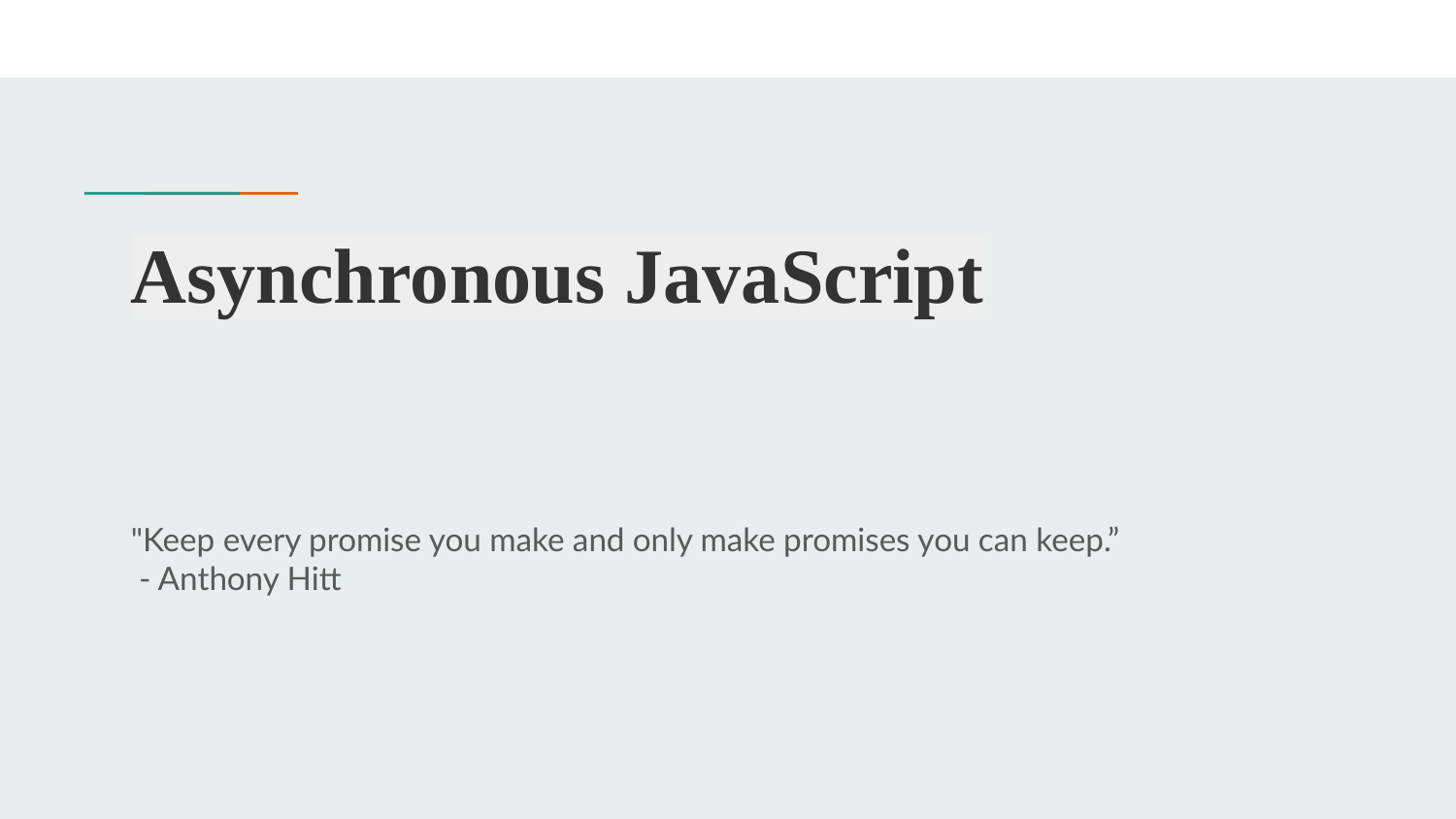

# Asynchronous JavaScript
"Keep every promise you make and only make promises you can keep.”
 - Anthony Hitt